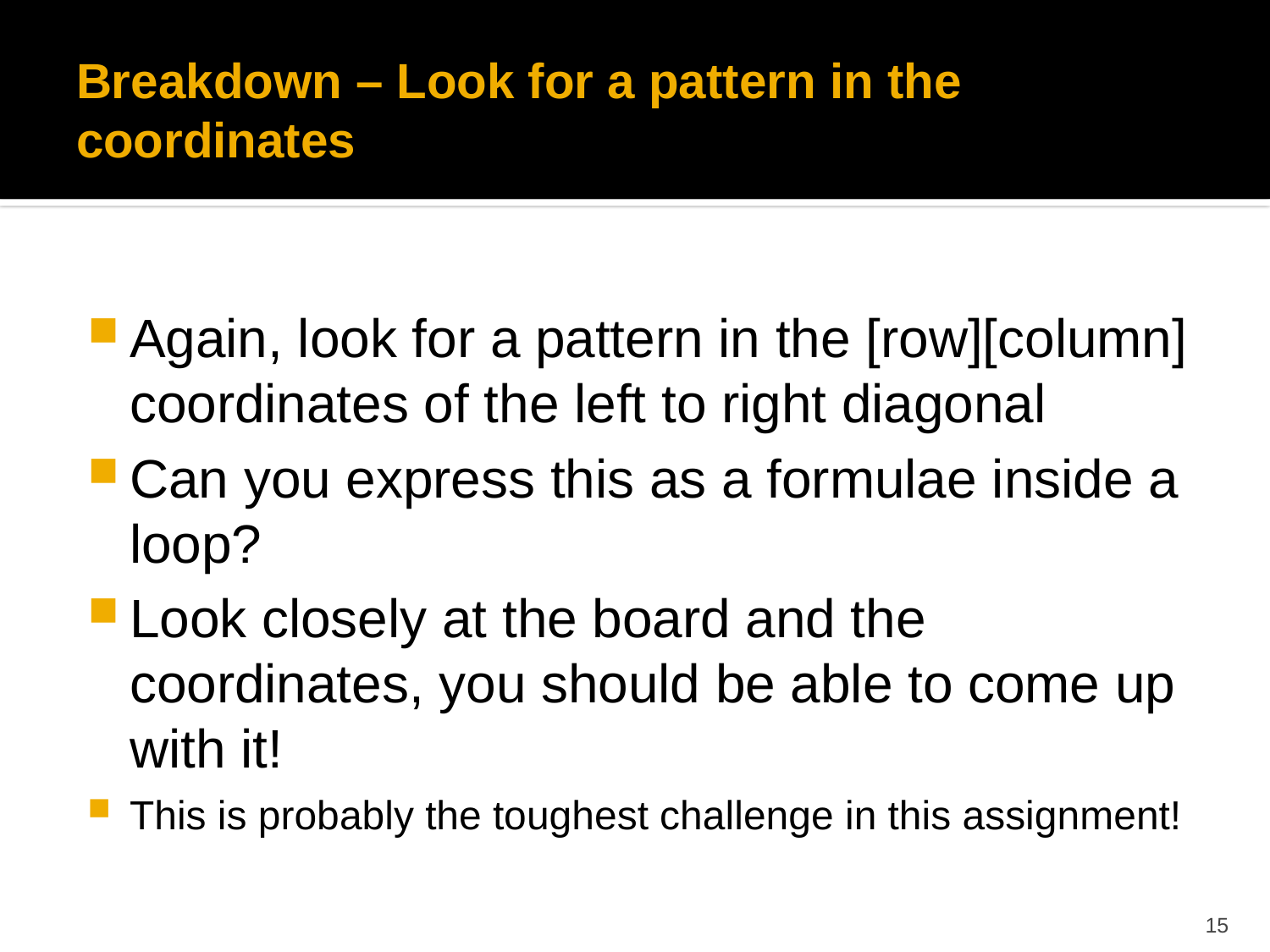

# Breakdown – Look for a pattern in the coordinates
Again, look for a pattern in the [row][column] coordinates of the left to right diagonal
Can you express this as a formulae inside a loop?
Look closely at the board and the coordinates, you should be able to come up with it!
This is probably the toughest challenge in this assignment!
15